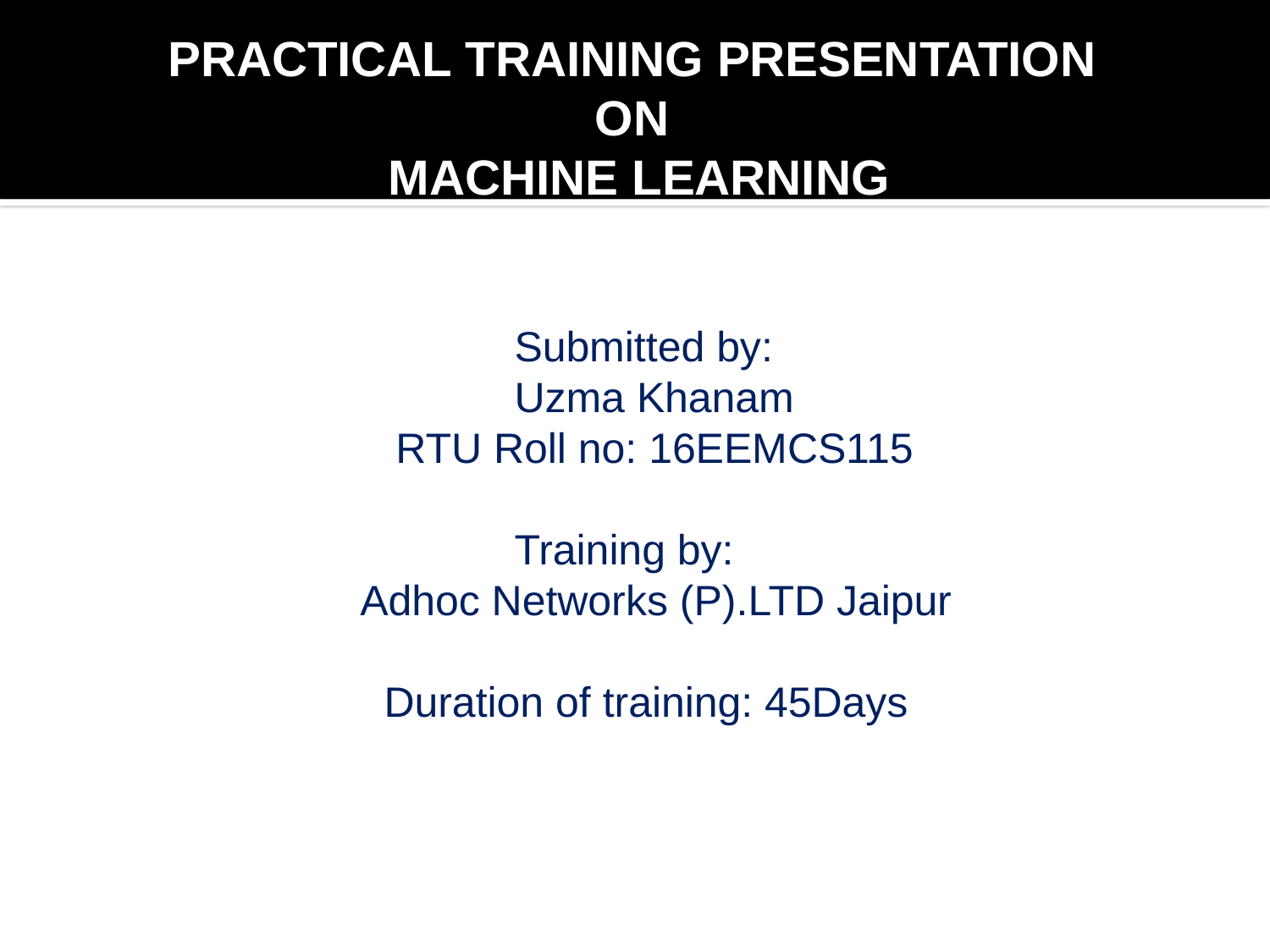

Practical training presentation
on
Machine learning
                                    Submitted by:
                                    Uzma Khanam
                          RTU Roll no: 16EEMCS115

                                    Training by:
                       Adhoc Networks (P).LTD Jaipur

                         Duration of training: 45Days